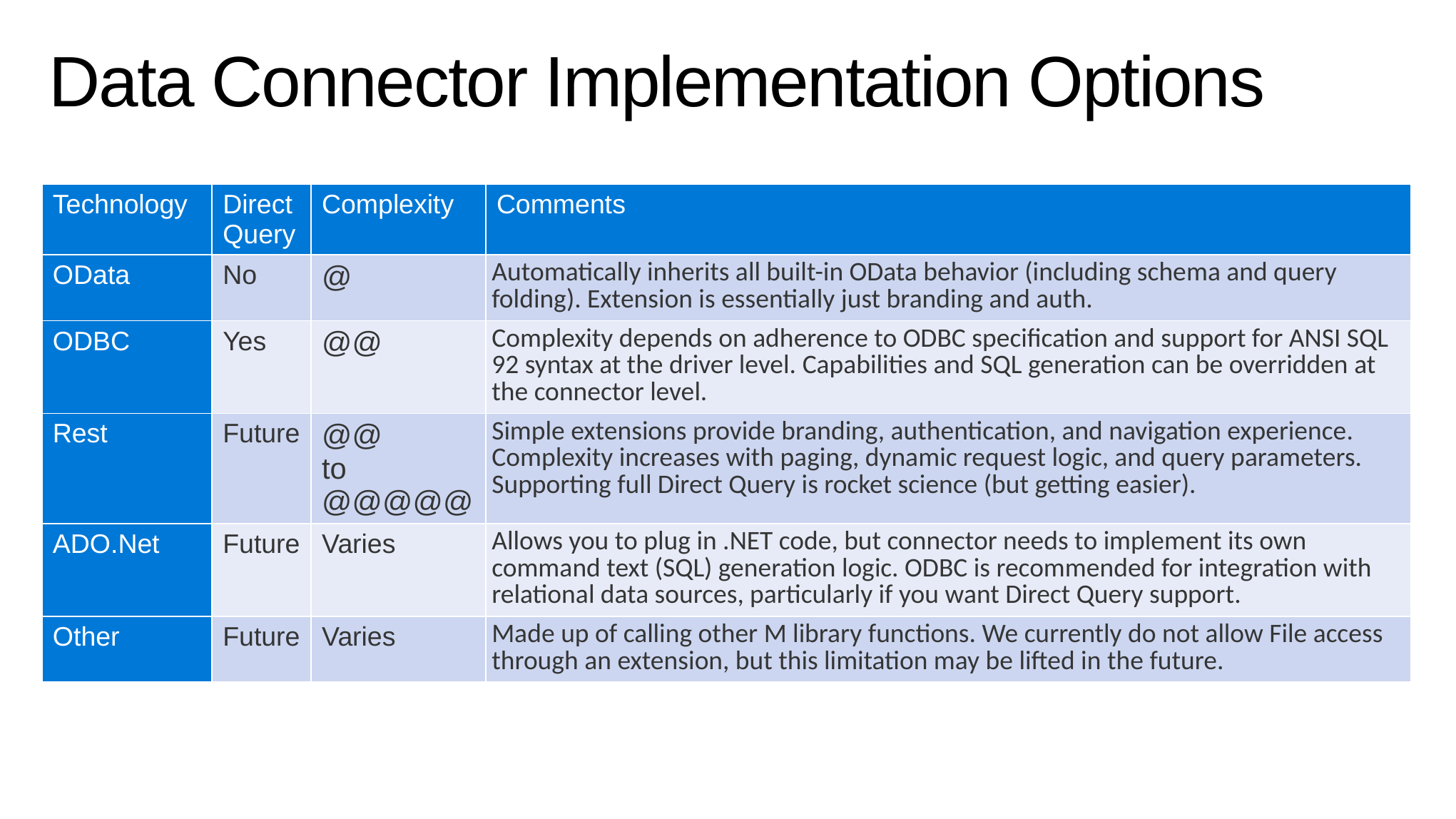

# Data Connector Implementation Options
| Technology | Direct Query | Complexity | Comments |
| --- | --- | --- | --- |
| OData | No | @ | Automatically inherits all built-in OData behavior (including schema and query folding). Extension is essentially just branding and auth. |
| ODBC | Yes | @@ | Complexity depends on adherence to ODBC specification and support for ANSI SQL 92 syntax at the driver level. Capabilities and SQL generation can be overridden at the connector level. |
| Rest | Future | @@ to @@@@@ | Simple extensions provide branding, authentication, and navigation experience. Complexity increases with paging, dynamic request logic, and query parameters. Supporting full Direct Query is rocket science (but getting easier). |
| ADO.Net | Future | Varies | Allows you to plug in .NET code, but connector needs to implement its own command text (SQL) generation logic. ODBC is recommended for integration with relational data sources, particularly if you want Direct Query support. |
| Other | Future | Varies | Made up of calling other M library functions. We currently do not allow File access through an extension, but this limitation may be lifted in the future. |